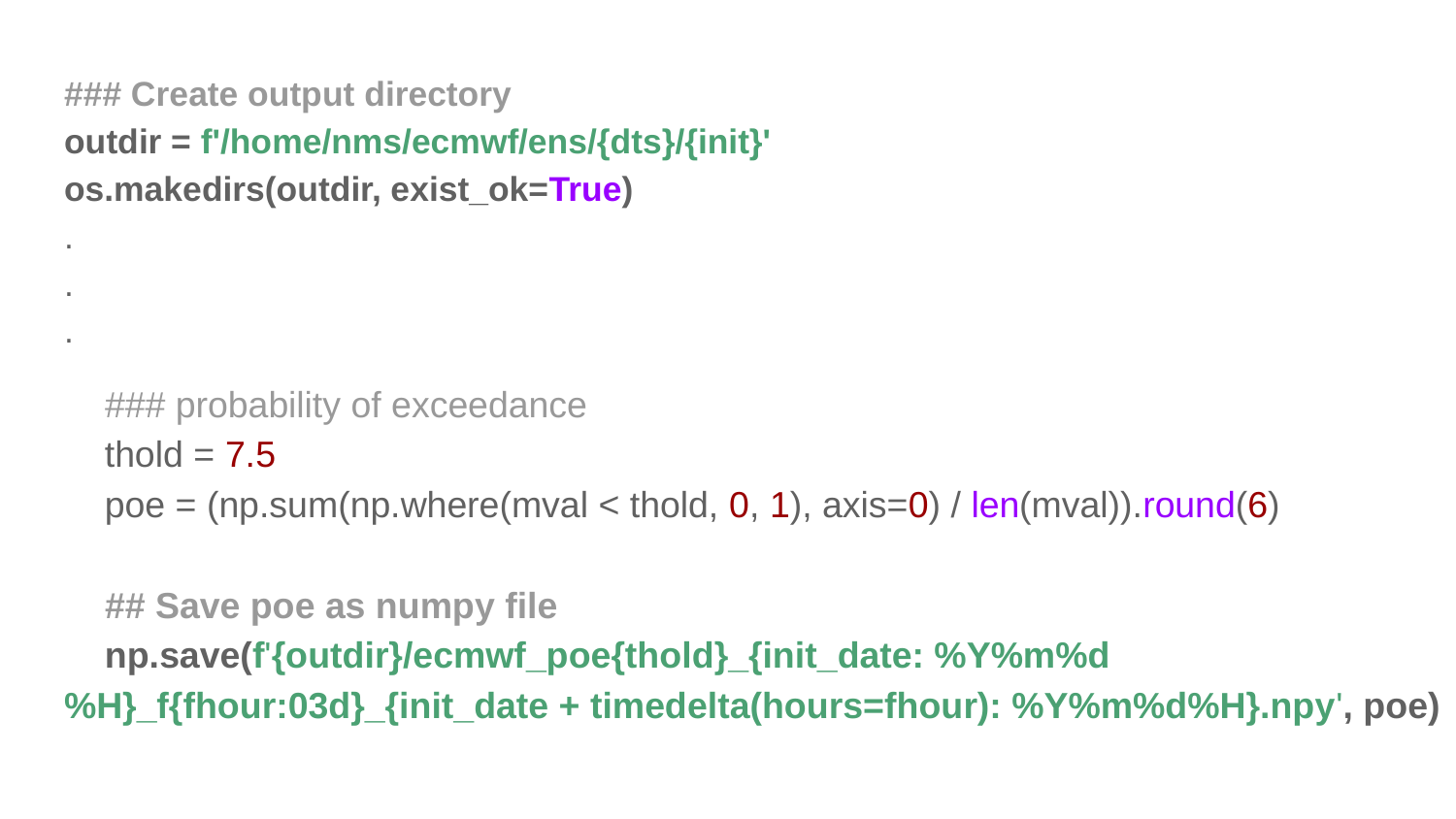

### Create output directory outdir = f'/home/nms/ecmwf/ens/{dts}/{init}' os.makedirs(outdir, exist_ok=True) . . .
    ### probability of exceedance
    thold = 7.5
    poe = (np.sum(np.where(mval < thold, 0, 1), axis=0) / len(mval)).round(6)
    ## Save poe as numpy file
    np.save(f'{outdir}/ecmwf_poe{thold}_{init_date: %Y%m%d%H}_f{fhour:03d}_{init_date + timedelta(hours=fhour): %Y%m%d%H}.npy', poe)